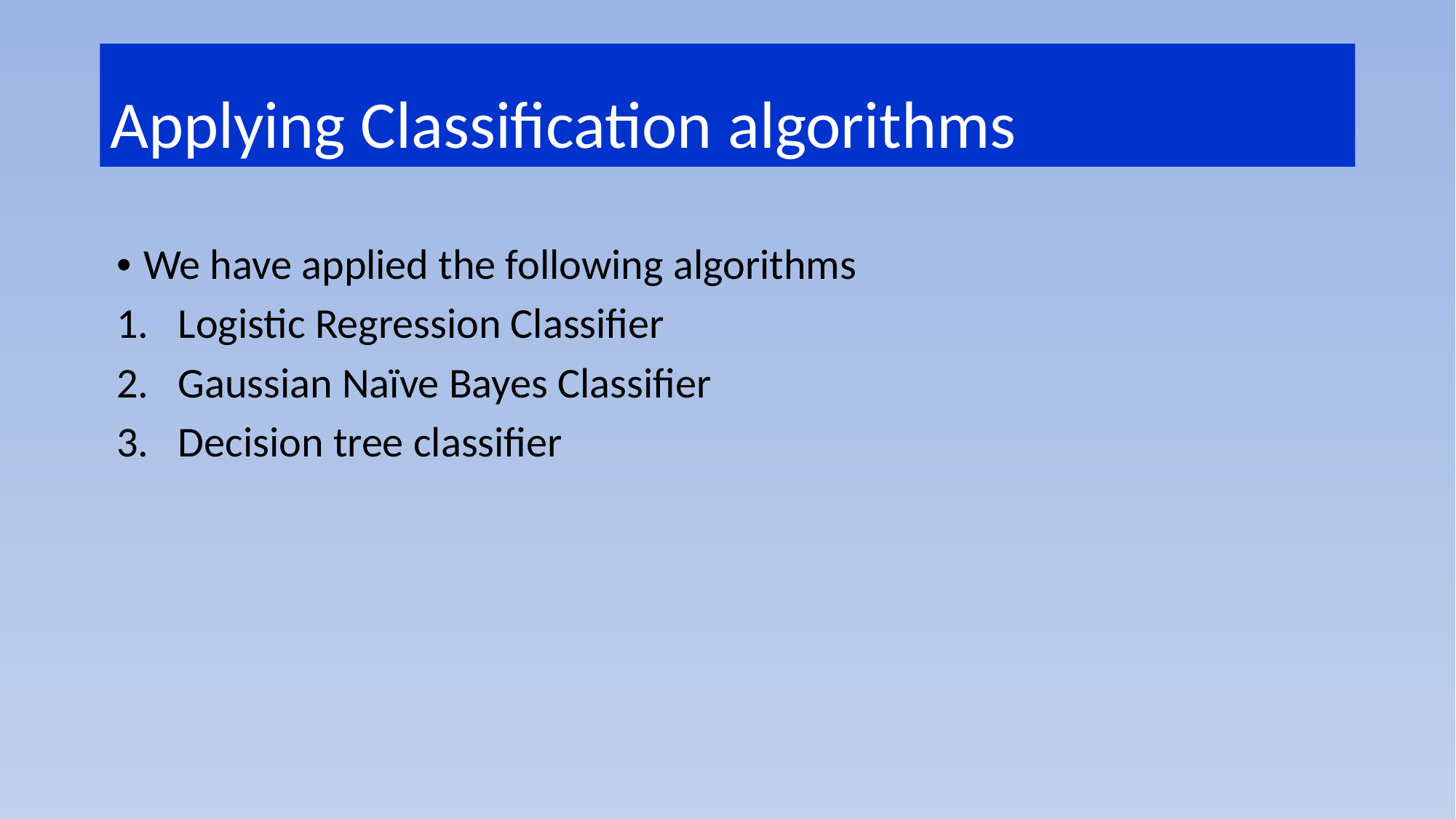

Applying Classification algorithms
• We have applied the following algorithms
Logistic Regression Classifier
Gaussian Naïve Bayes Classifier
Decision tree classifier